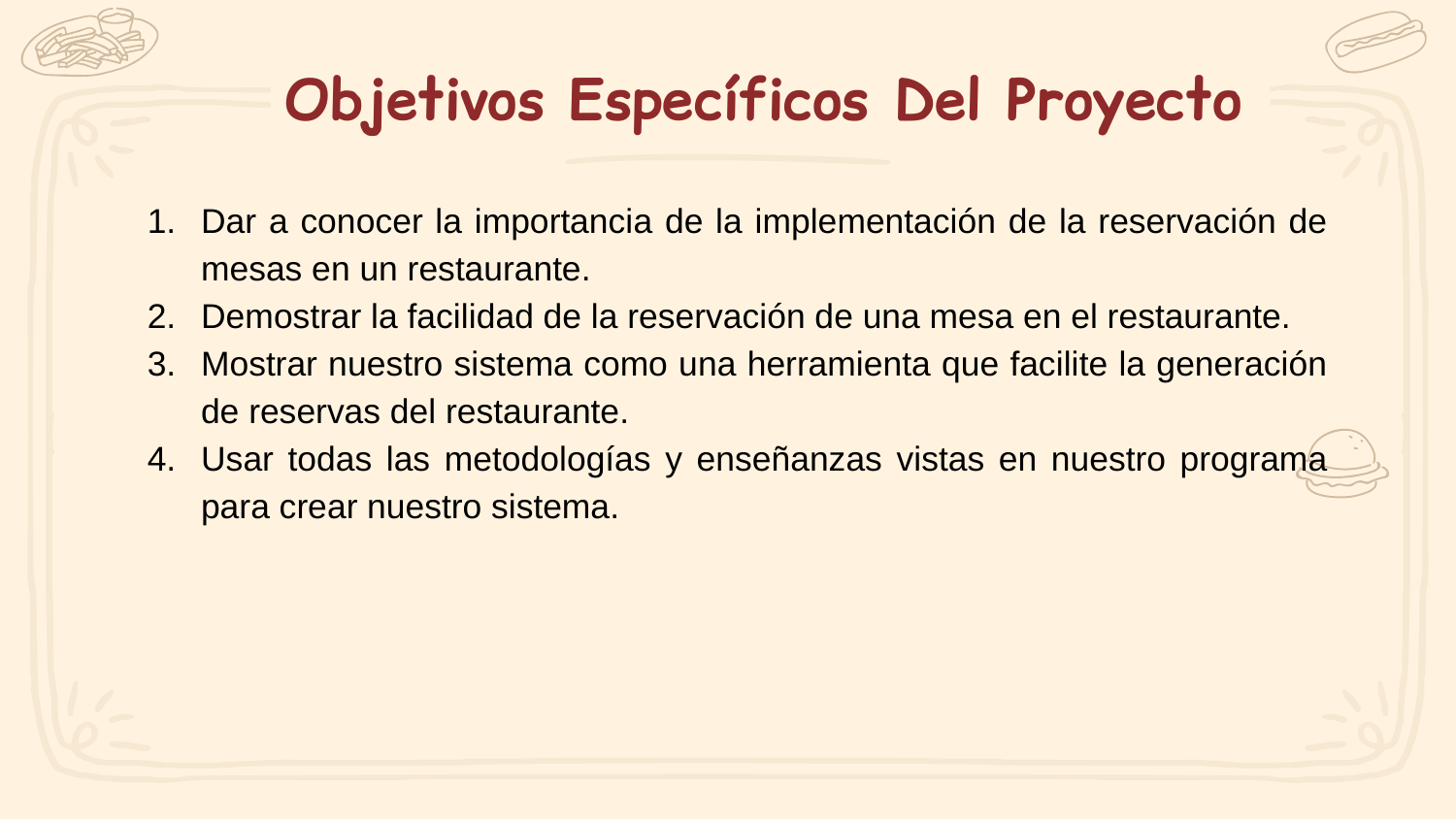

# Objetivos Específicos Del Proyecto
Dar a conocer la importancia de la implementación de la reservación de mesas en un restaurante.
Demostrar la facilidad de la reservación de una mesa en el restaurante.
Mostrar nuestro sistema como una herramienta que facilite la generación de reservas del restaurante.
Usar todas las metodologías y enseñanzas vistas en nuestro programa para crear nuestro sistema.